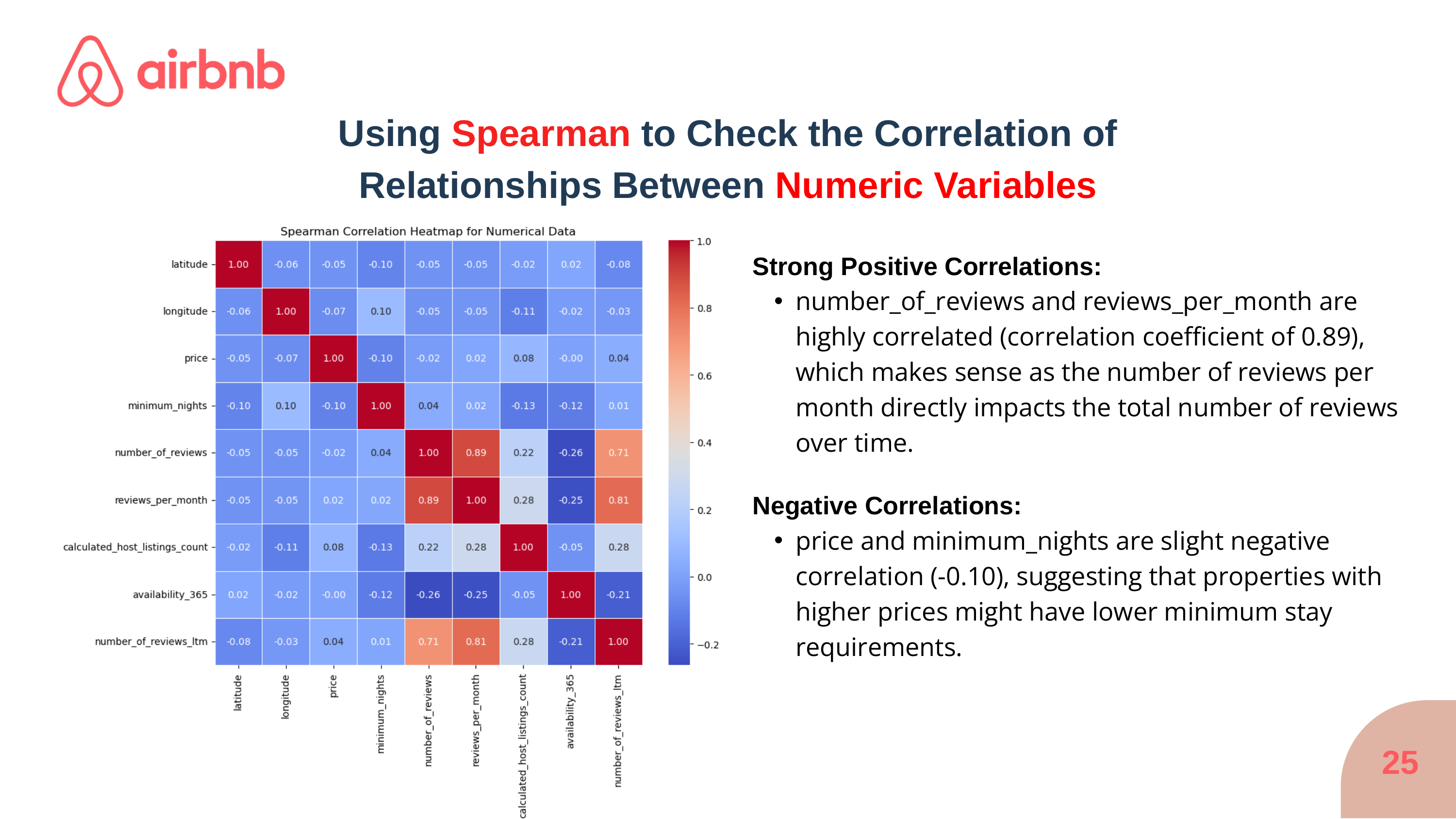

Using Spearman to Check the Correlation of Relationships Between Numeric Variables

Strong Positive Correlations:
number_of_reviews and reviews_per_month are highly correlated (correlation coefficient of 0.89), which makes sense as the number of reviews per month directly impacts the total number of reviews over time.
Negative Correlations:
price and minimum_nights are slight negative correlation (-0.10), suggesting that properties with higher prices might have lower minimum stay requirements.

25